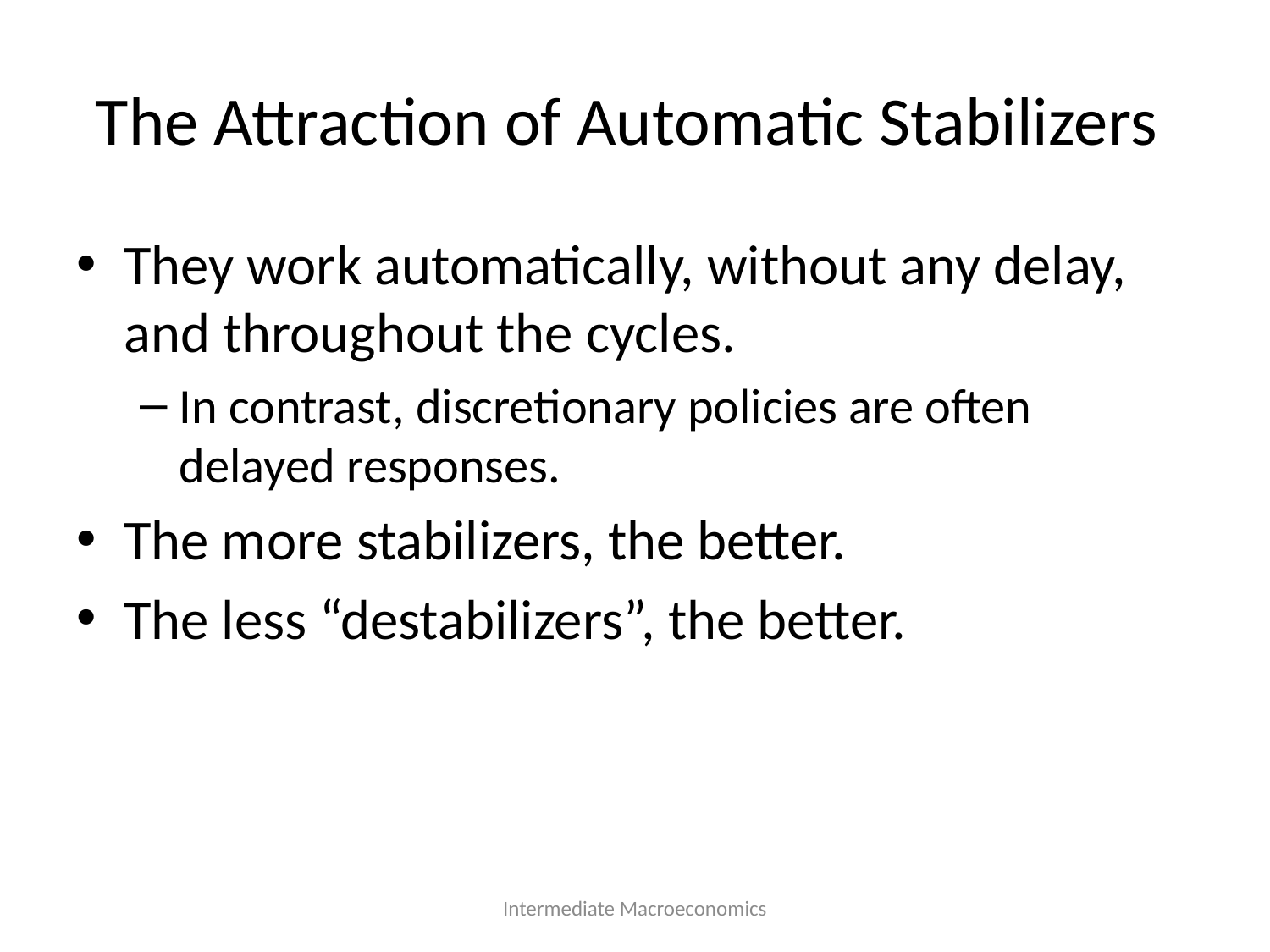

# The Attraction of Automatic Stabilizers
They work automatically, without any delay, and throughout the cycles.
In contrast, discretionary policies are often delayed responses.
The more stabilizers, the better.
The less “destabilizers”, the better.
Intermediate Macroeconomics